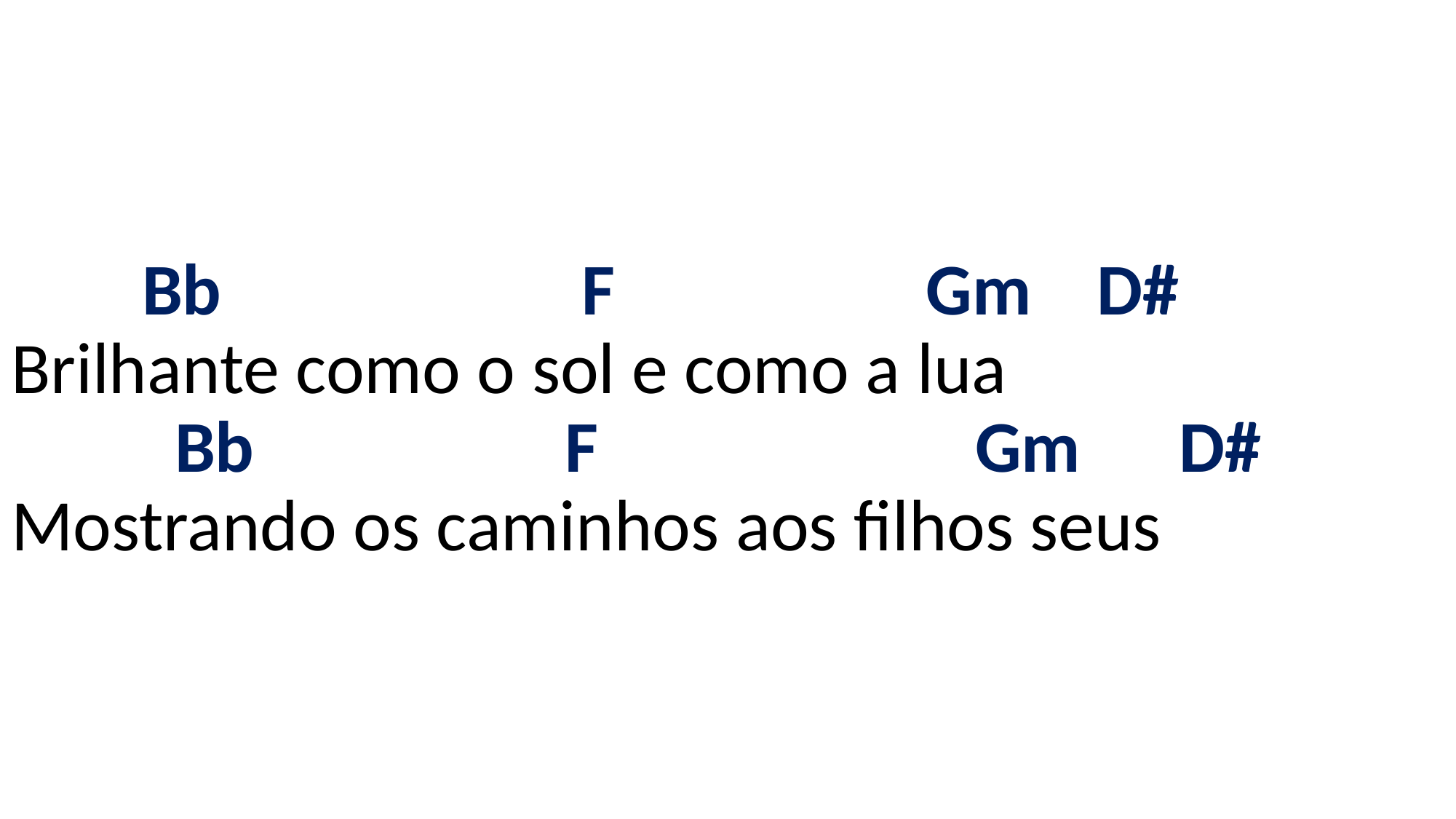

# Bb                      F                   Gm    D# Brilhante como o sol e como a lua Bb                   F                       Gm      D# Mostrando os caminhos aos filhos seus